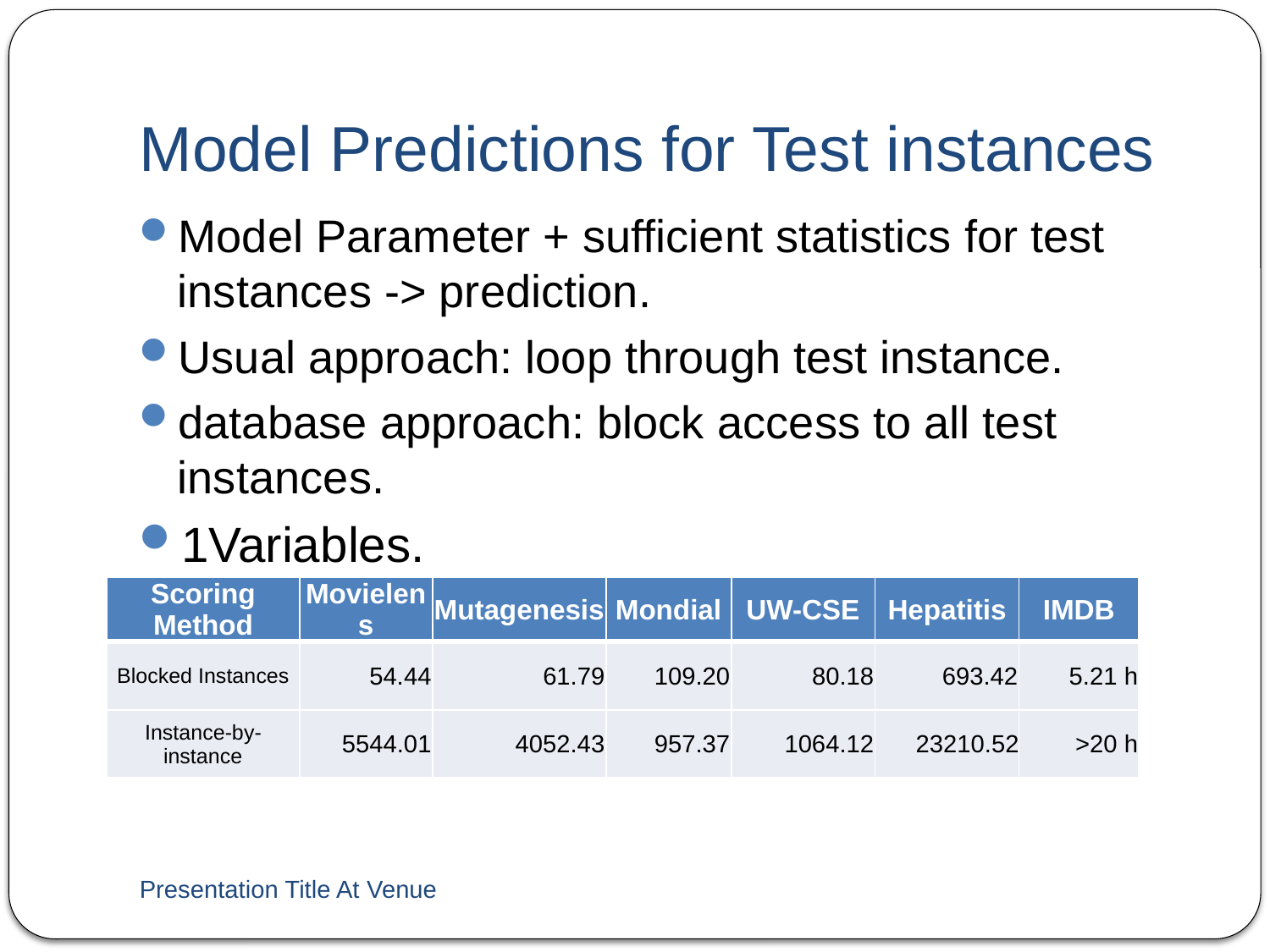

# Model Predictions for Test instances
Model Parameter + sufficient statistics for test instances -> prediction.
Usual approach: loop through test instance.
database approach: block access to all test instances.
1Variables.

| Scoring Method | Movielens | Mutagenesis | Mondial | UW-CSE | Hepatitis | IMDB |
| --- | --- | --- | --- | --- | --- | --- |
| Blocked Instances | 54.44 | 61.79 | 109.20 | 80.18 | 693.42 | 5.21 h |
| Instance-by-instance | 5544.01 | 4052.43 | 957.37 | 1064.12 | 23210.52 | >20 h |
Presentation Title At Venue